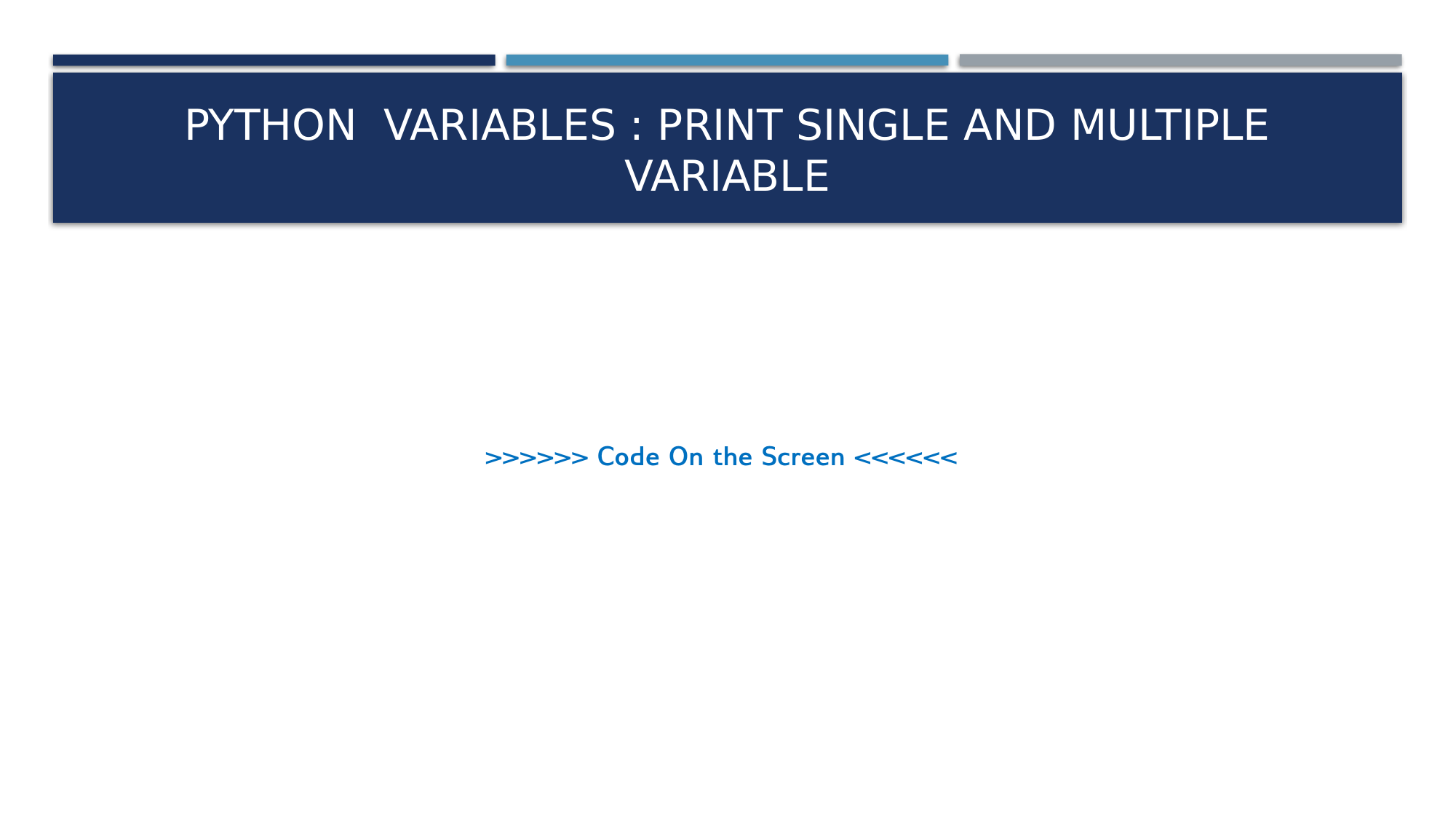

# Python  Variables : Print Single and Multiple Variable
>>>>>> Code On the Screen <<<<<<